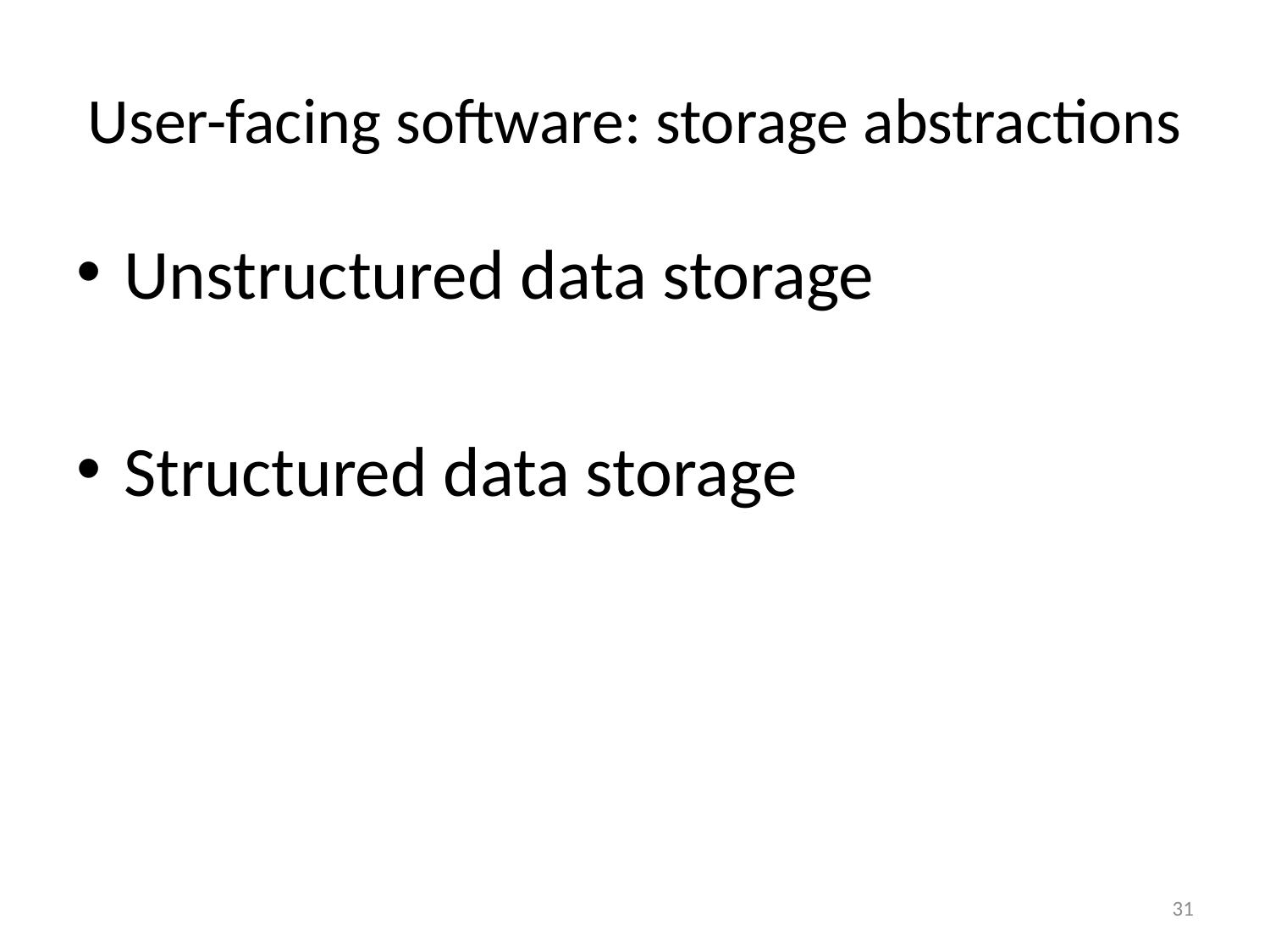

# User-facing software: storage abstractions
Unstructured data storage

Structured data storage
31